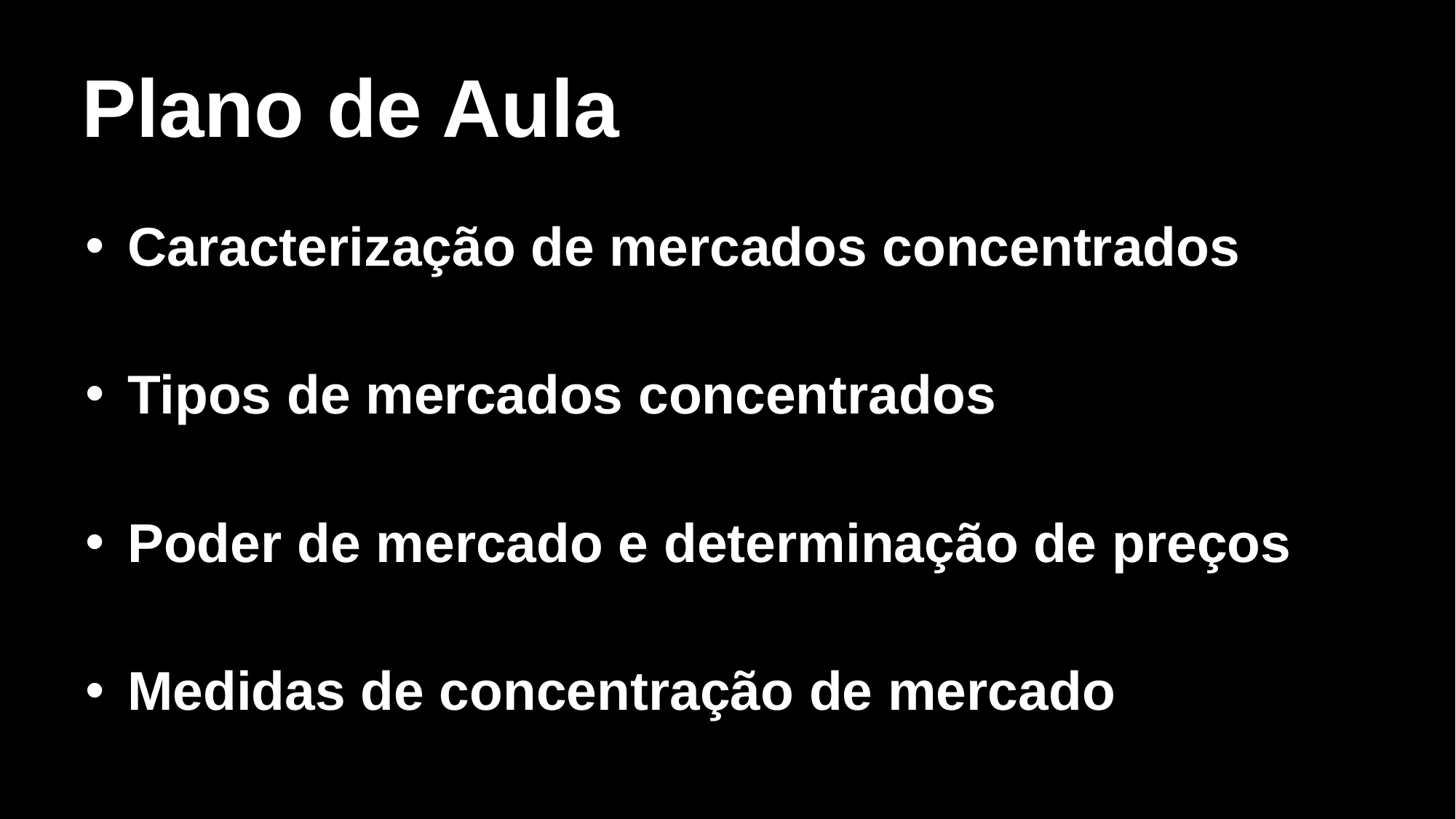

# Plano de Aula
 Caracterização de mercados concentrados

 Tipos de mercados concentrados

 Poder de mercado e determinação de preços

 Medidas de concentração de mercado